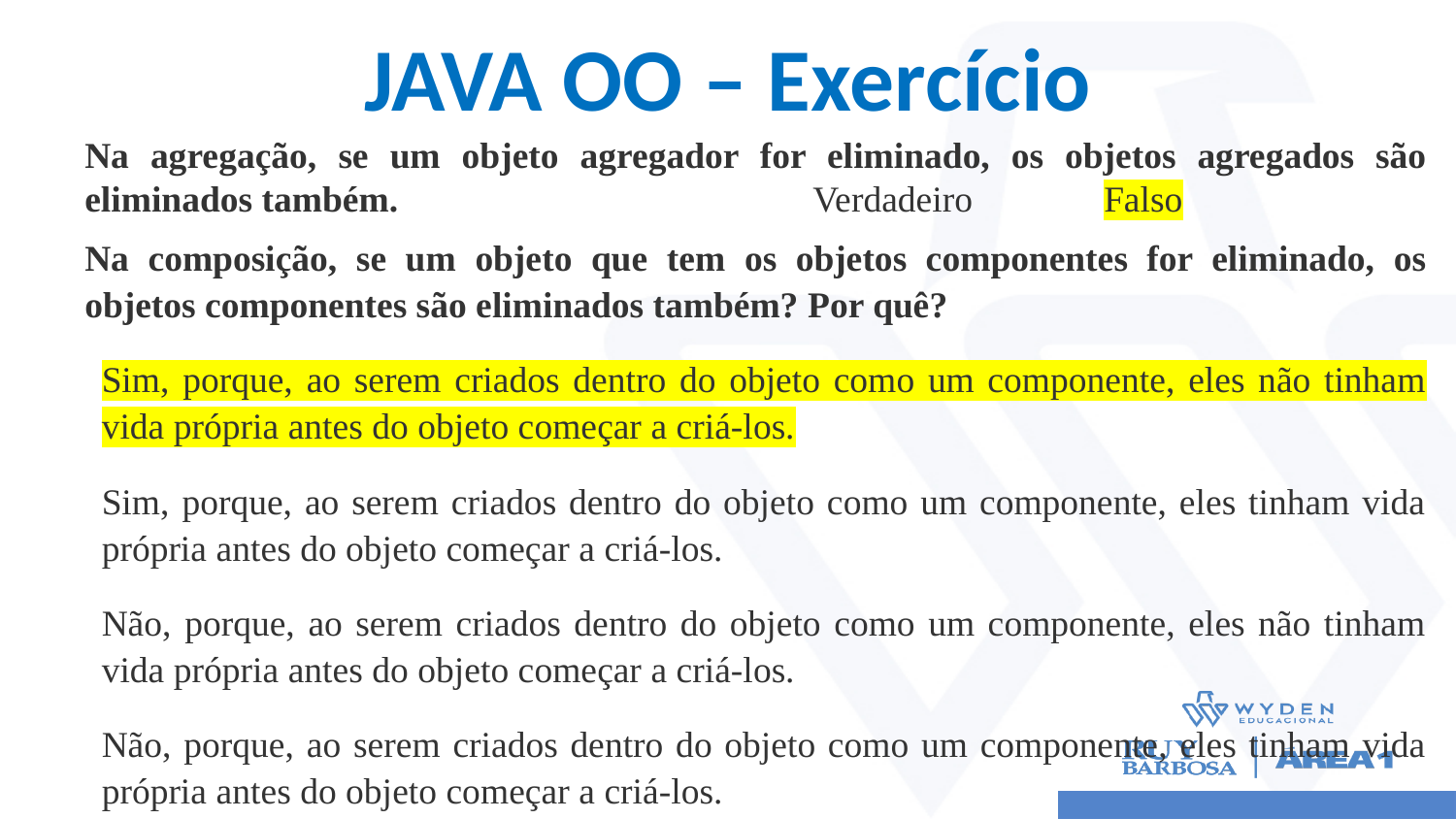

# JAVA OO – Exercício
Na agregação, se um objeto agregador for eliminado, os objetos agregados são eliminados também.			Verdadeiro	Falso
Na composição, se um objeto que tem os objetos componentes for eliminado, os objetos componentes são eliminados também? Por quê?
Sim, porque, ao serem criados dentro do objeto como um componente, eles não tinham vida própria antes do objeto começar a criá-los.
Sim, porque, ao serem criados dentro do objeto como um componente, eles tinham vida própria antes do objeto começar a criá-los.
Não, porque, ao serem criados dentro do objeto como um componente, eles não tinham vida própria antes do objeto começar a criá-los.
Não, porque, ao serem criados dentro do objeto como um componente, eles tinham vida própria antes do objeto começar a criá-los.